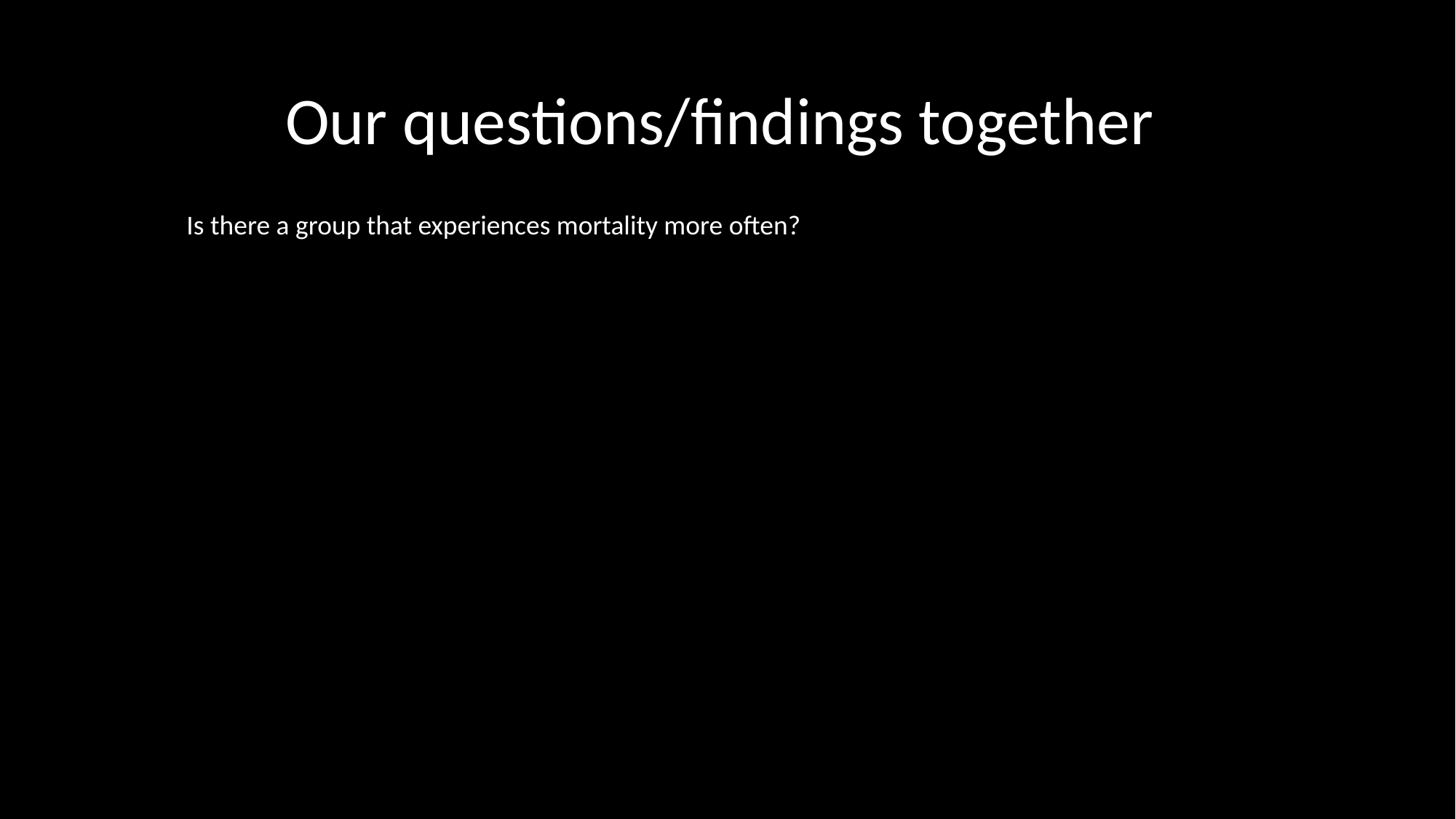

# Our questions/findings together
Is there a group that experiences mortality more often?